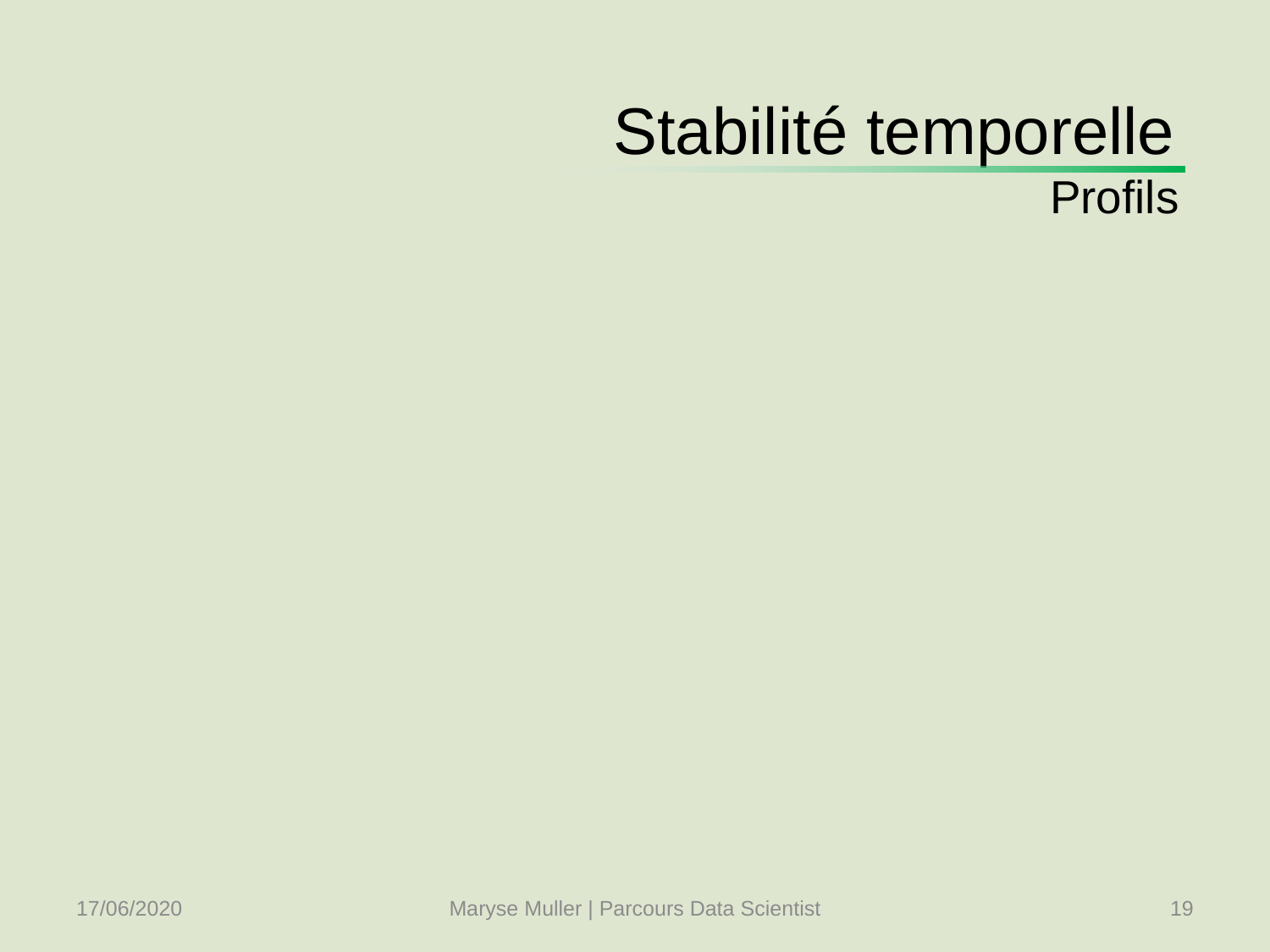

# Stabilité temporelle Profils

17/06/2020
Maryse Muller | Parcours Data Scientist
19